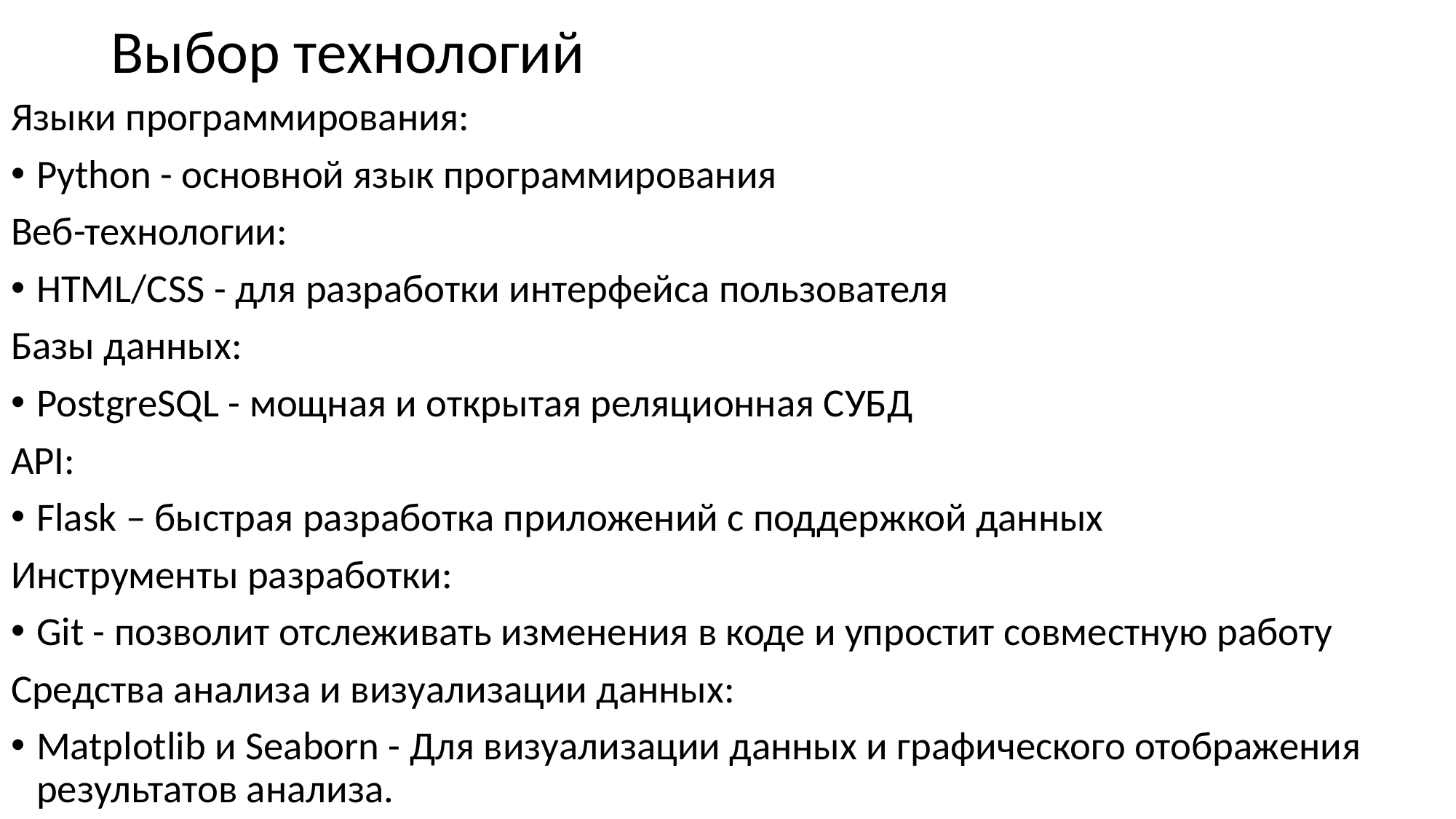

# Выбор технологий
Языки программирования:
Python - основной язык программирования
Веб-технологии:
HTML/CSS - для разработки интерфейса пользователя
Базы данных:
PostgreSQL - мощная и открытая реляционная СУБД
API:
Flask – быстрая разработка приложений с поддержкой данных
Инструменты разработки:
Git - позволит отслеживать изменения в коде и упростит совместную работу
Средства анализа и визуализации данных:
Matplotlib и Seaborn - Для визуализации данных и графического отображения результатов анализа.